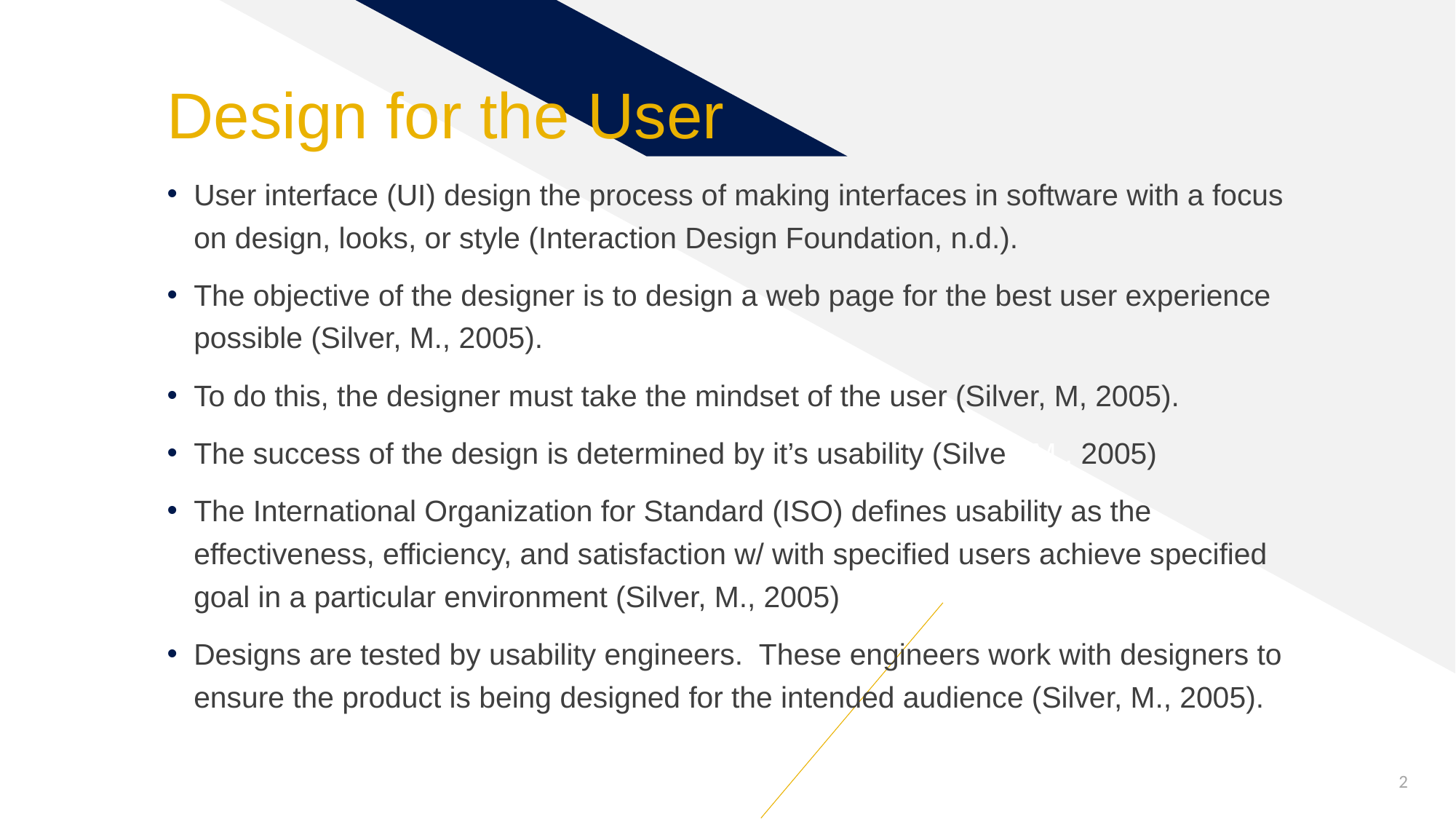

# Design for the User
User interface (UI) design the process of making interfaces in software with a focus on design, looks, or style (Interaction Design Foundation, n.d.).
The objective of the designer is to design a web page for the best user experience possible (Silver, M., 2005).
To do this, the designer must take the mindset of the user (Silver, M, 2005).
The success of the design is determined by it’s usability (Silver, M., 2005)
The International Organization for Standard (ISO) defines usability as the effectiveness, efficiency, and satisfaction w/ with specified users achieve specified goal in a particular environment (Silver, M., 2005)
Designs are tested by usability engineers.  These engineers work with designers to ensure the product is being designed for the intended audience (Silver, M., 2005).
2